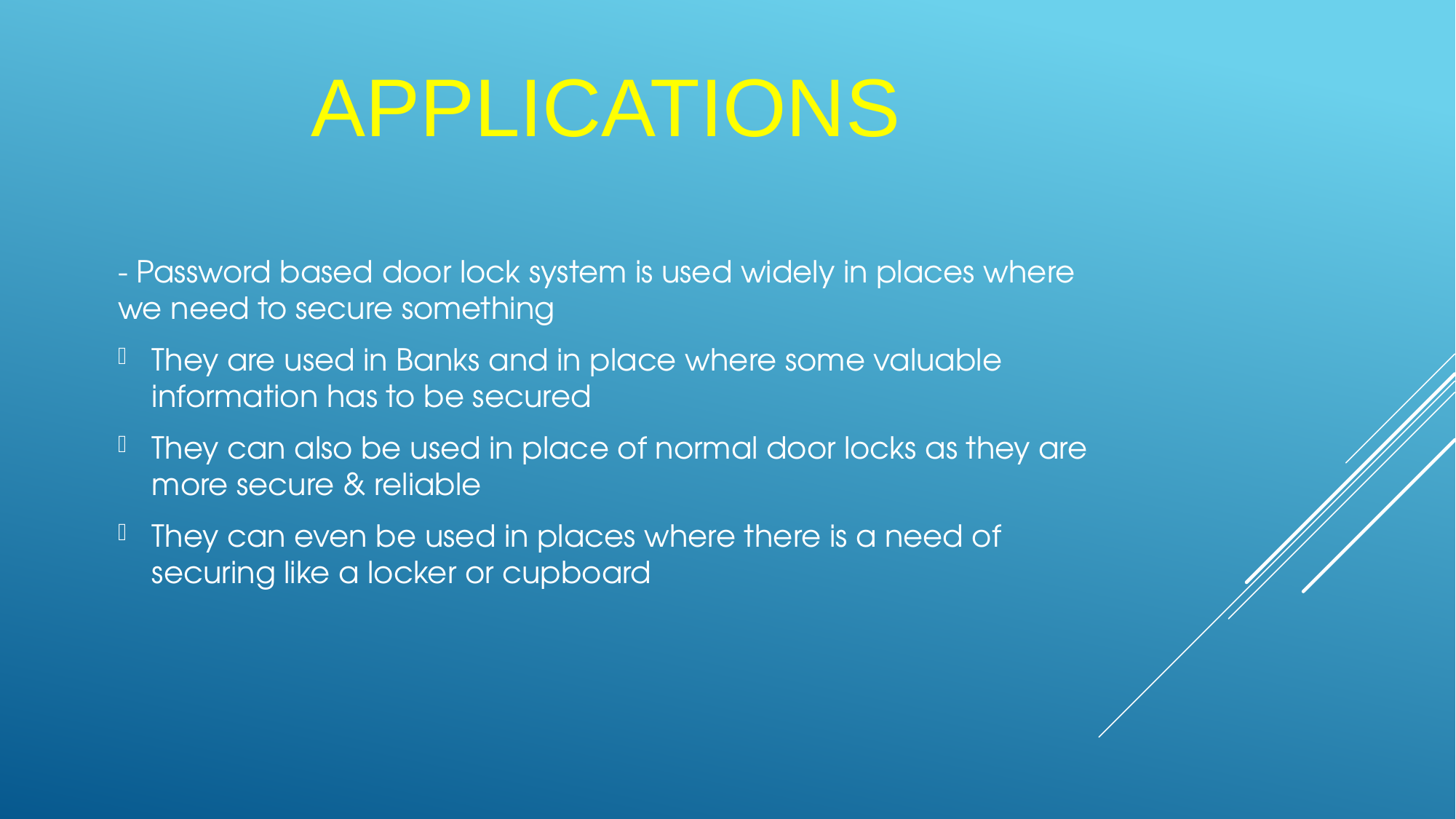

# APPLICATIONS
- Password based door lock system is used widely in places where we need to secure something
They are used in Banks and in place where some valuable information has to be secured
They can also be used in place of normal door locks as they are more secure & reliable
They can even be used in places where there is a need of securing like a locker or cupboard